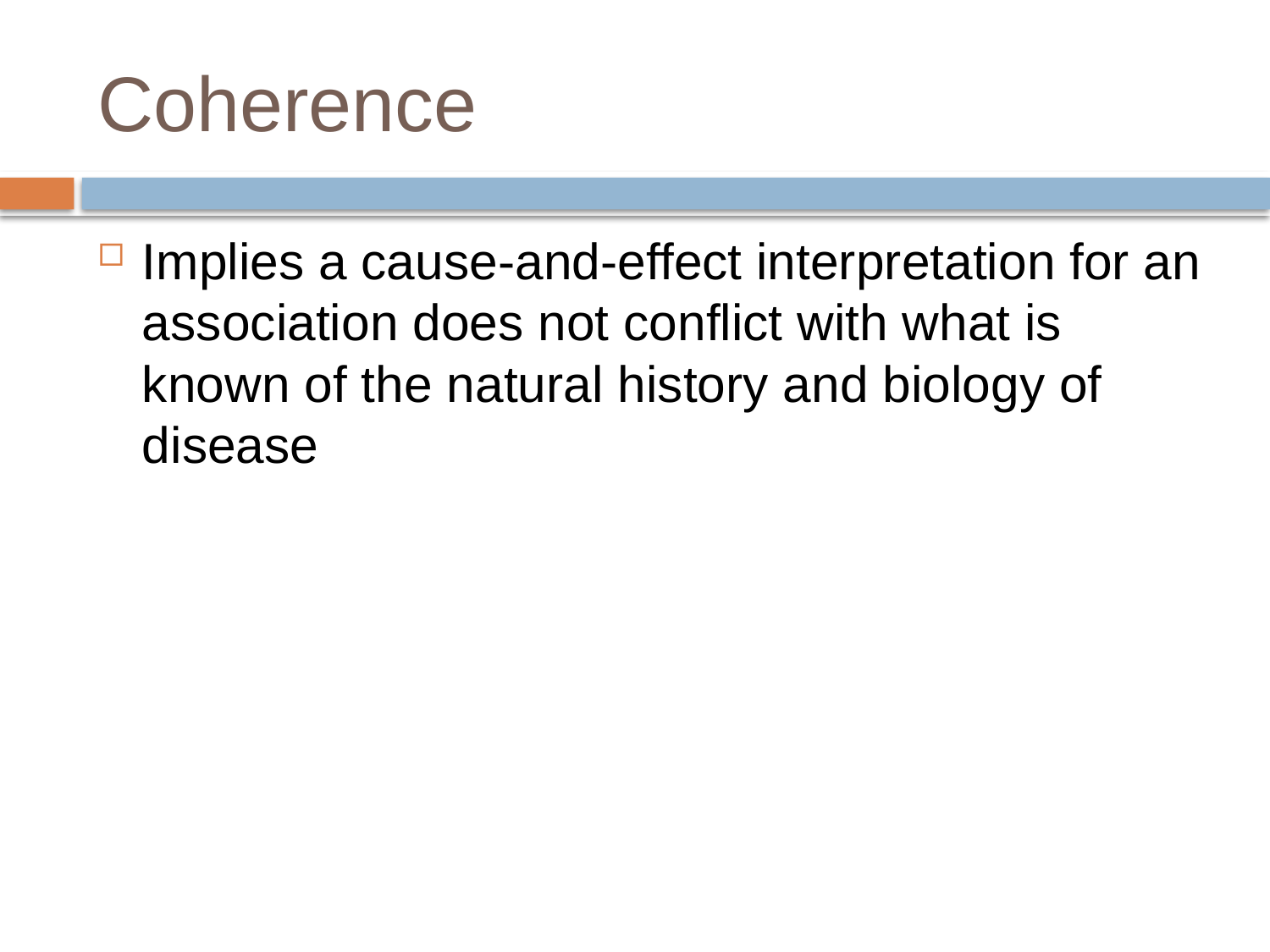

# Coherence
Implies a cause-and-effect interpretation for an association does not conflict with what is known of the natural history and biology of disease